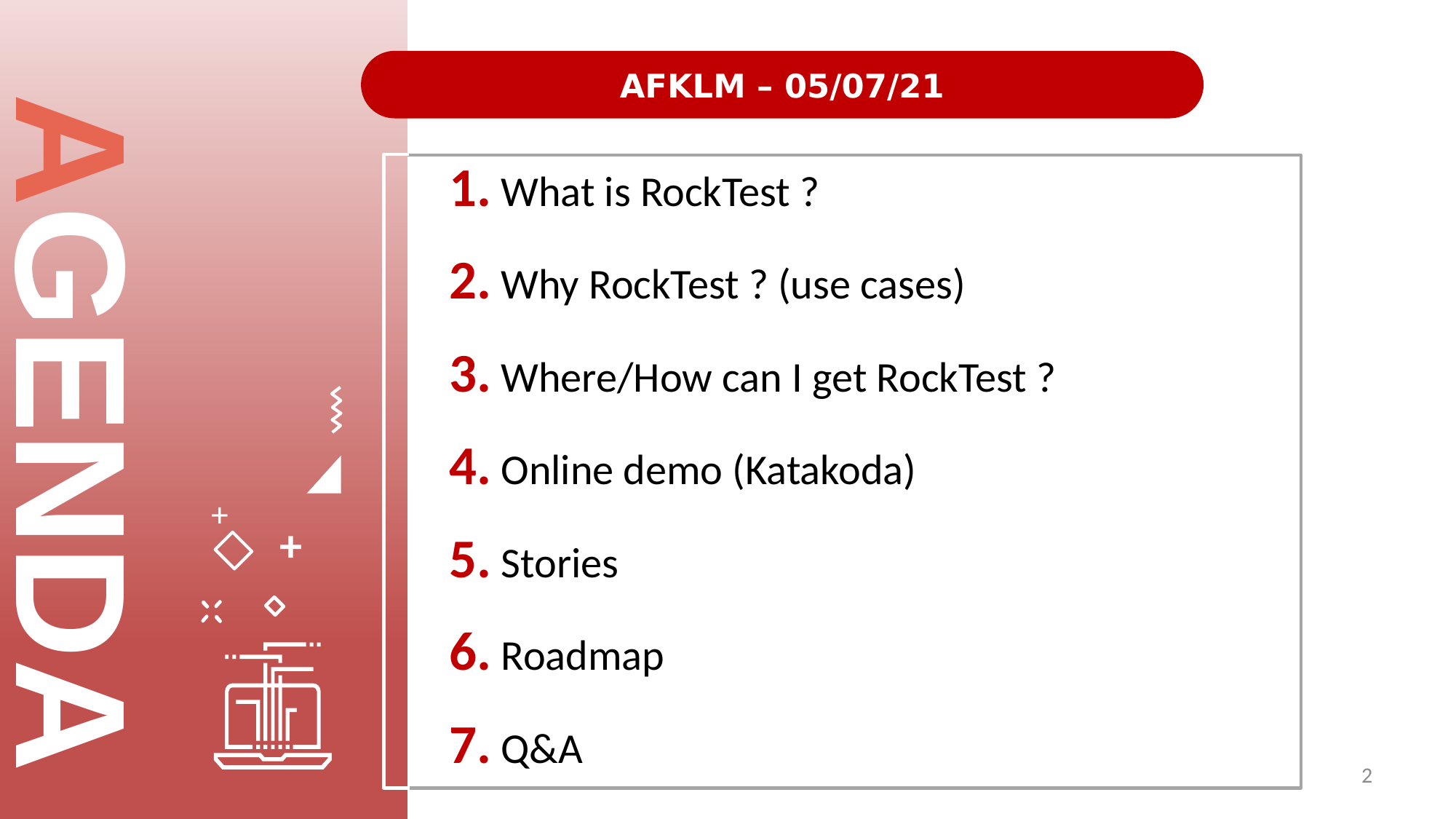

AFKLM – 05/07/21
1. What is RockTest ?
2. Why RockTest ? (use cases)
3. Where/How can I get RockTest ?
4. Online demo (Katakoda)
5. Stories
6. Roadmap
7. Q&A

AGENDA

+
+

2